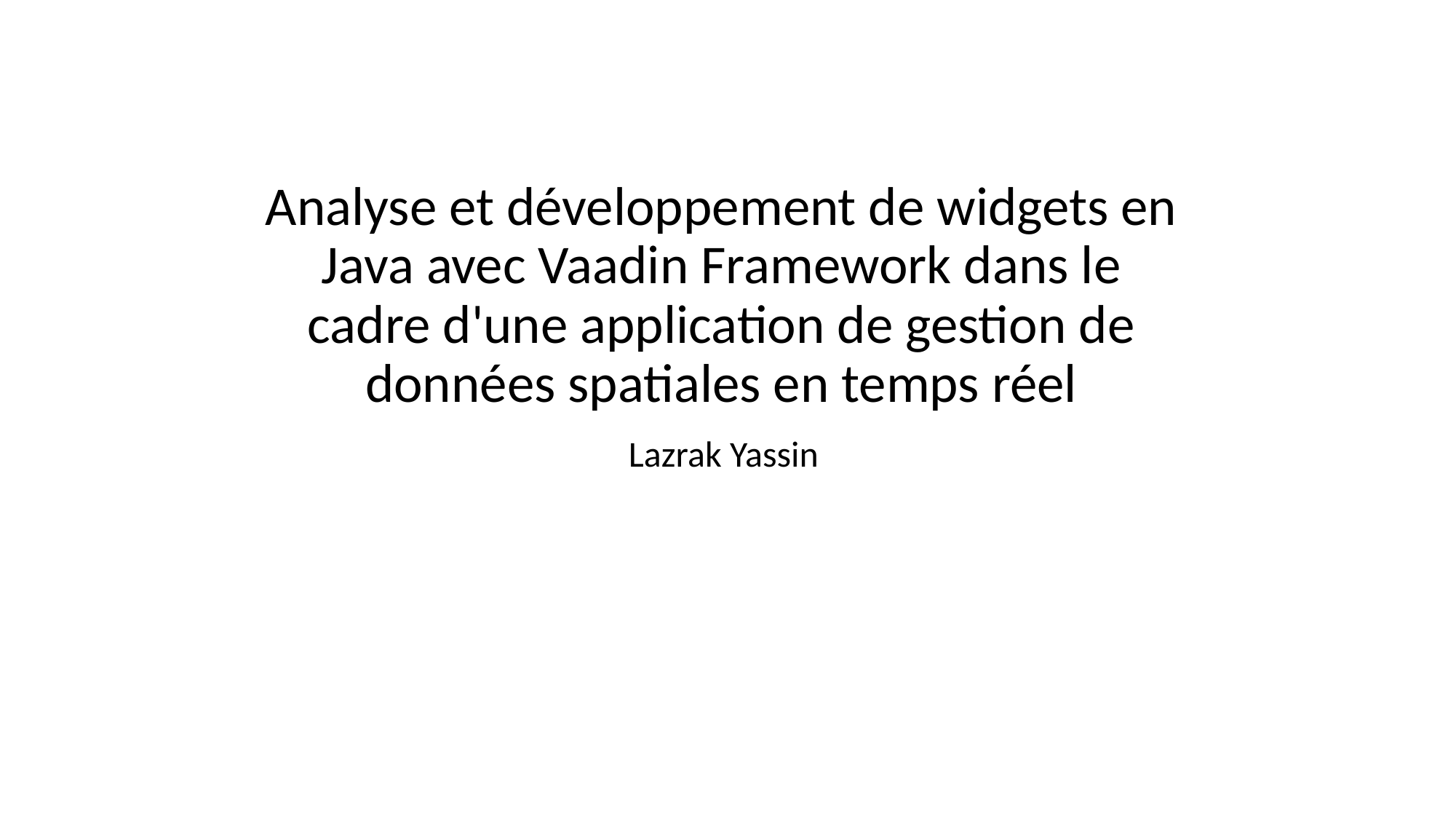

# Analyse et développement de widgets en Java avec Vaadin Framework dans le cadre d'une application de gestion de données spatiales en temps réel
Lazrak Yassin